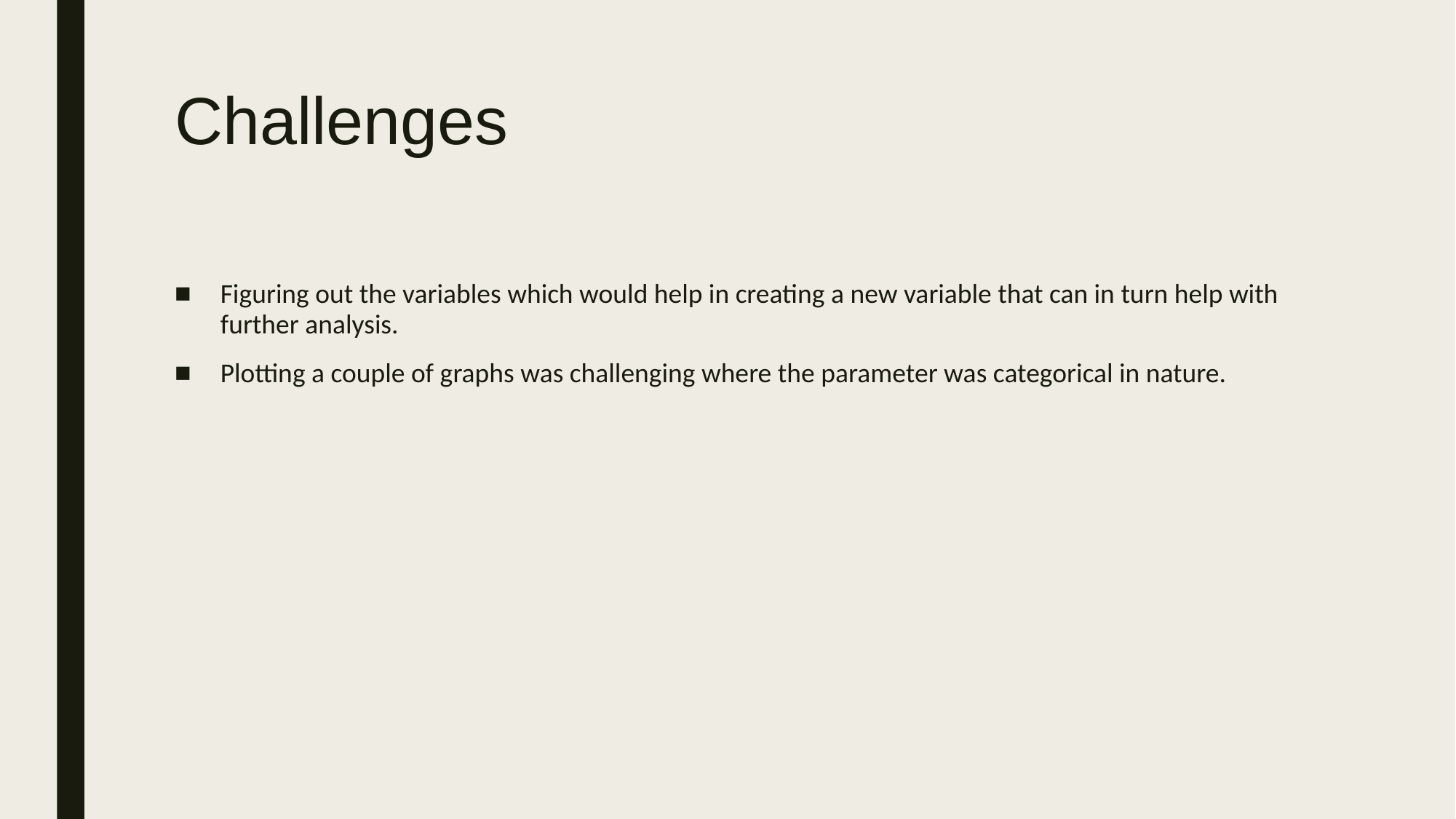

# Challenges
Figuring out the variables which would help in creating a new variable that can in turn help with further analysis.
Plotting a couple of graphs was challenging where the parameter was categorical in nature.